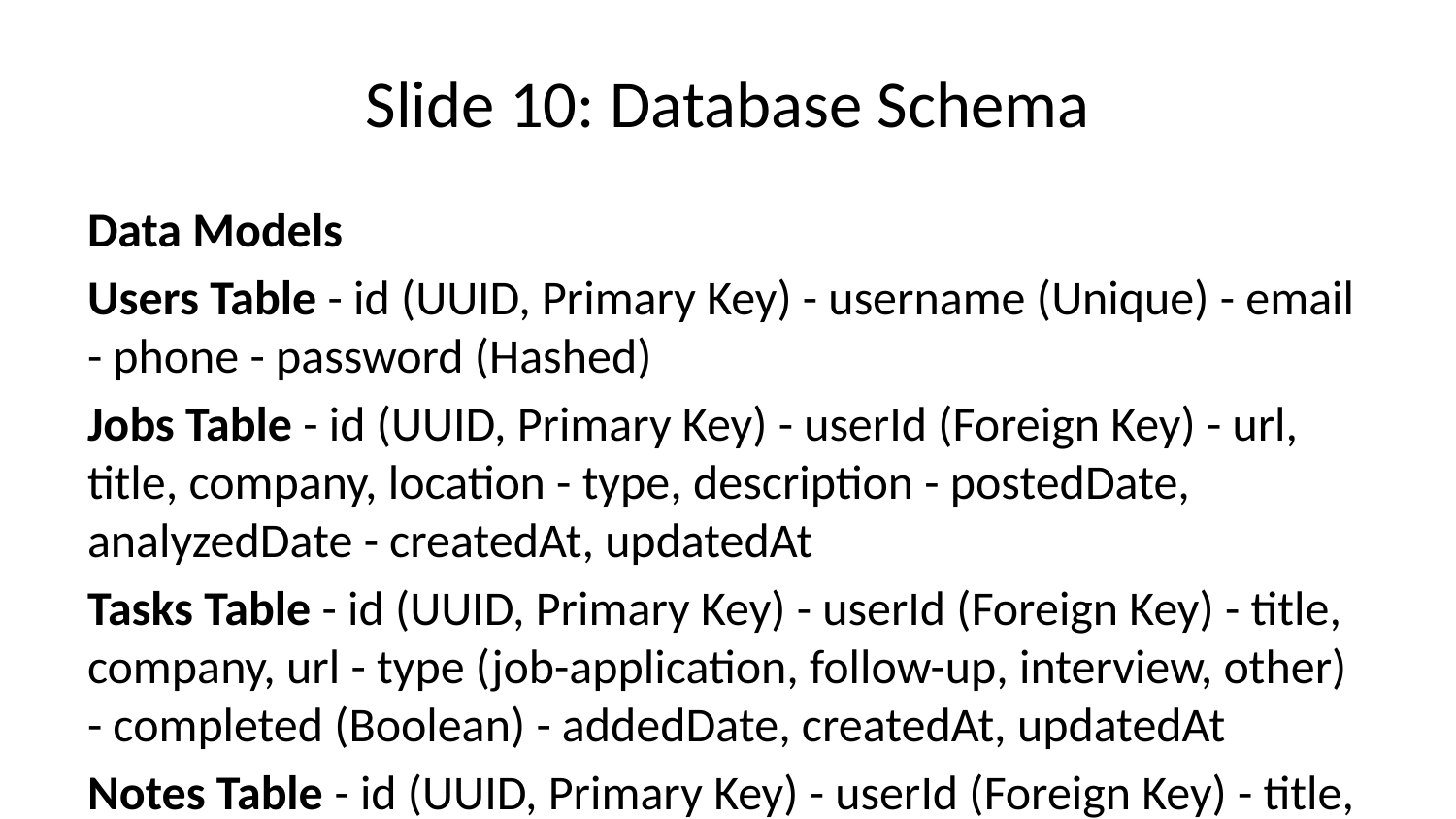

# Slide 10: Database Schema
Data Models
Users Table - id (UUID, Primary Key) - username (Unique) - email - phone - password (Hashed)
Jobs Table - id (UUID, Primary Key) - userId (Foreign Key) - url, title, company, location - type, description - postedDate, analyzedDate - createdAt, updatedAt
Tasks Table - id (UUID, Primary Key) - userId (Foreign Key) - title, company, url - type (job-application, follow-up, interview, other) - completed (Boolean) - addedDate, createdAt, updatedAt
Notes Table - id (UUID, Primary Key) - userId (Foreign Key) - title, content (Rich text) - createdAt, updatedAt